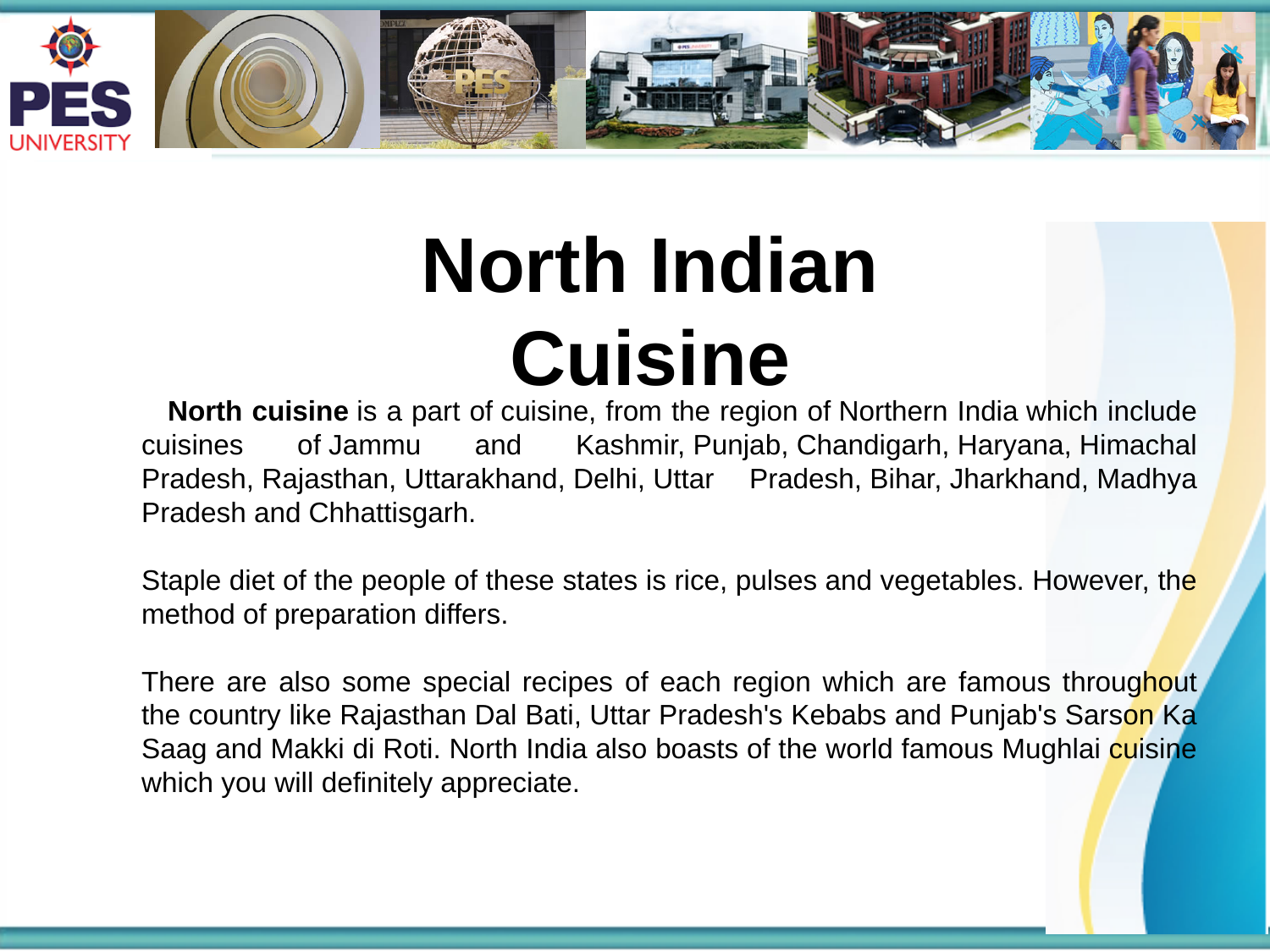

North Indian Cuisine
       North cuisine is a part of cuisine, from the region of Northern India which include cuisines of Jammu and Kashmir, Punjab, Chandigarh, Haryana, Himachal Pradesh, Rajasthan, Uttarakhand, Delhi, Uttar Pradesh, Bihar, Jharkhand, Madhya Pradesh and Chhattisgarh.

	Staple diet of the people of these states is rice, pulses and vegetables. However, the method of preparation differs.

	There are also some special recipes of each region which are famous throughout the country like Rajasthan Dal Bati, Uttar Pradesh's Kebabs and Punjab's Sarson Ka Saag and Makki di Roti. North India also boasts of the world famous Mughlai cuisine which you will definitely appreciate.